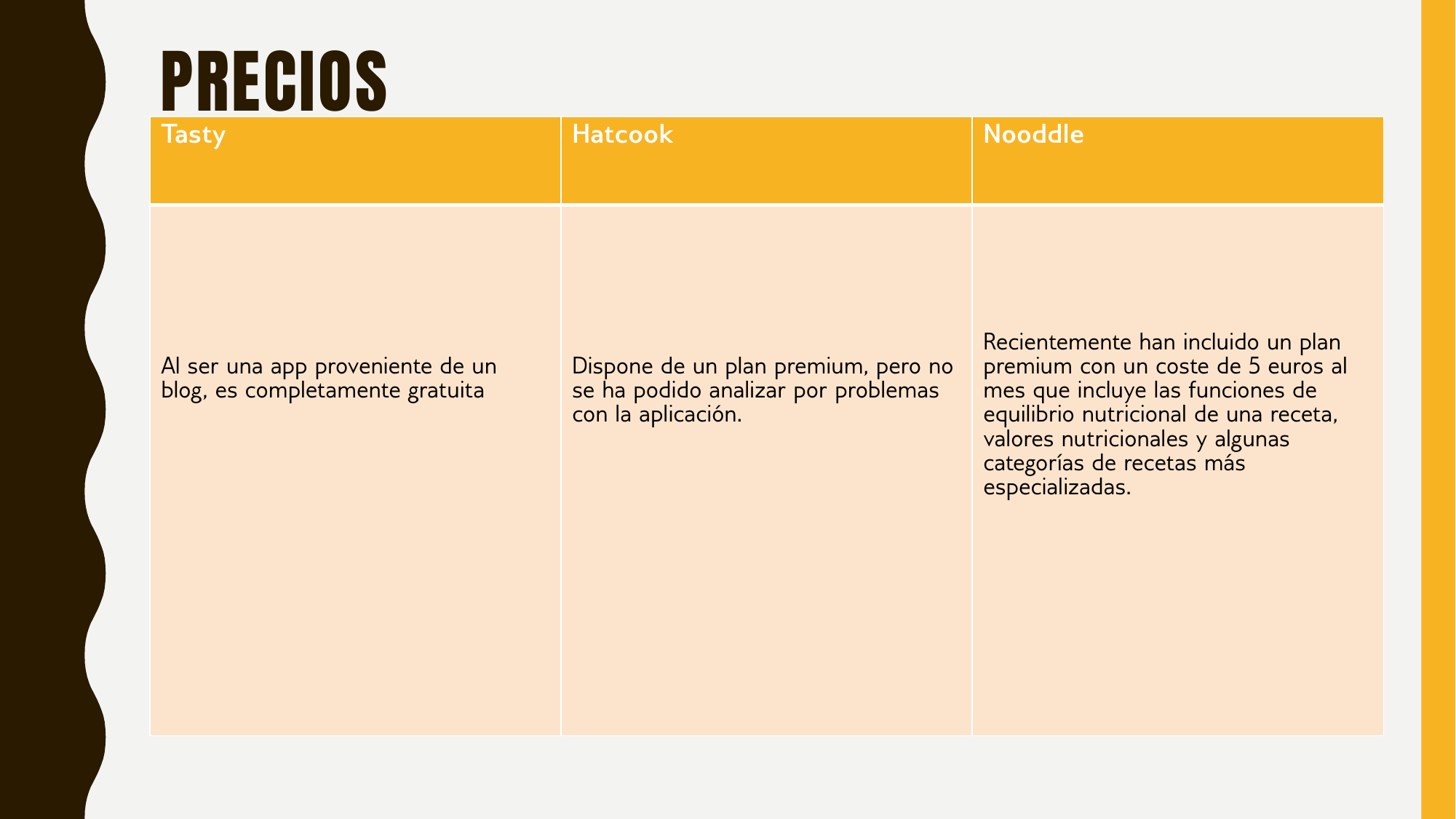

# Precios
| Tasty | Hatcook | Nooddle |
| --- | --- | --- |
| Al ser una app proveniente de un blog, es completamente gratuita | Dispone de un plan premium, pero no se ha podido analizar por problemas con la aplicación. | Recientemente han incluido un plan premium con un coste de 5 euros al mes que incluye las funciones de equilibrio nutricional de una receta, valores nutricionales y algunas categorías de recetas más especializadas. |